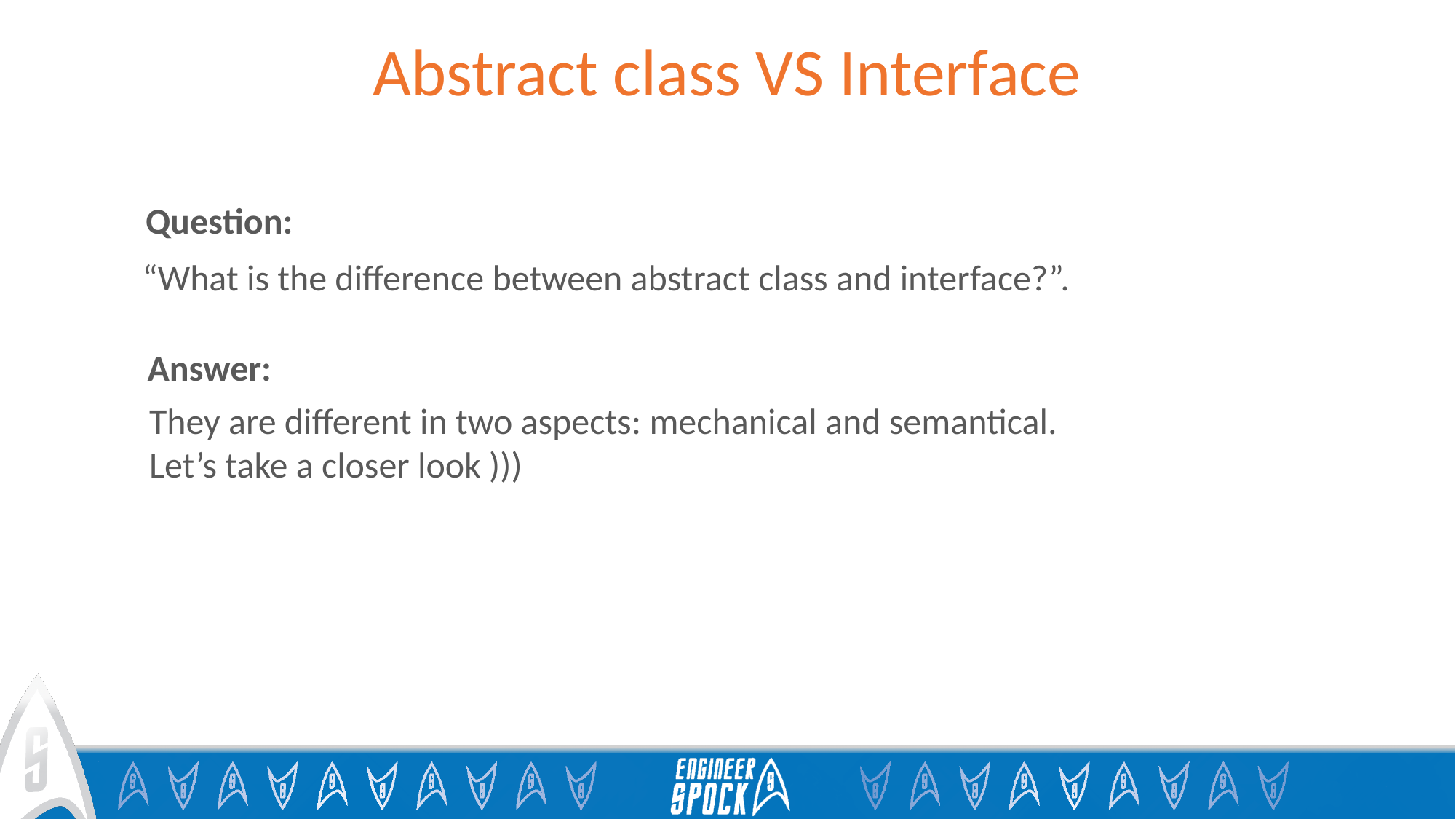

# Abstract class VS Interface
Question:
“What is the difference between abstract class and interface?”.
Answer:
They are different in two aspects: mechanical and semantical.
Let’s take a closer look )))